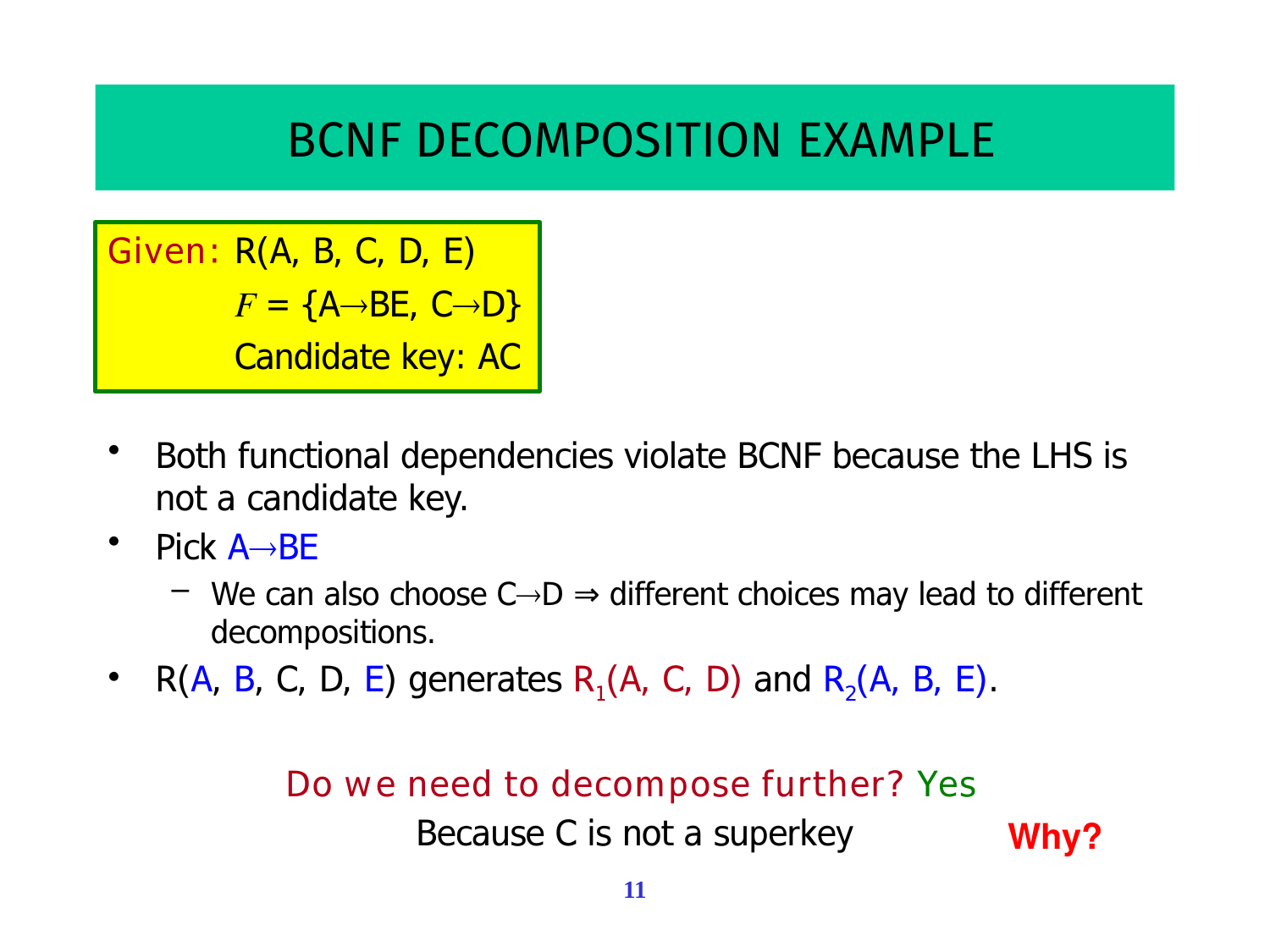

# BCNF DECOMPOSITION EXAMPLE

Given:	R(A, B, C, D, E)
F = {A→BE, C→D}
Candidate key: AC

Both functional dependencies violate BCNF because the LHS is not a candidate key.
Pick A→BE
We can also choose C→D ⇒ different choices may lead to different decompositions.
R(A, B, C, D, E) generates R1(A, C, D) and R2(A, B, E).

Do we need to decompose further? Yes
Because C is not a superkey
Why?
11